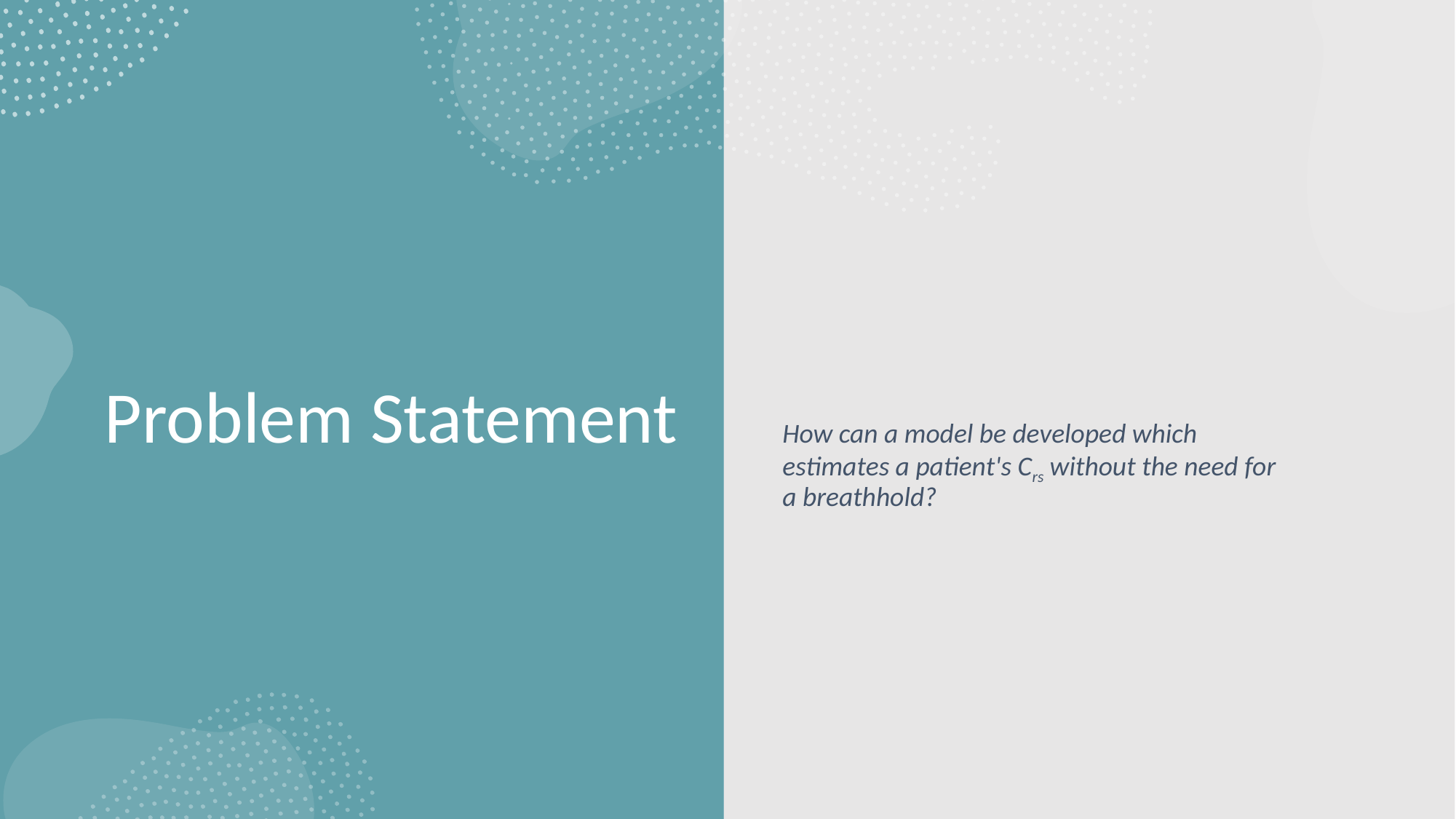

How can a model be developed which estimates a patient's Crs without the need for a breathhold?
# Problem Statement